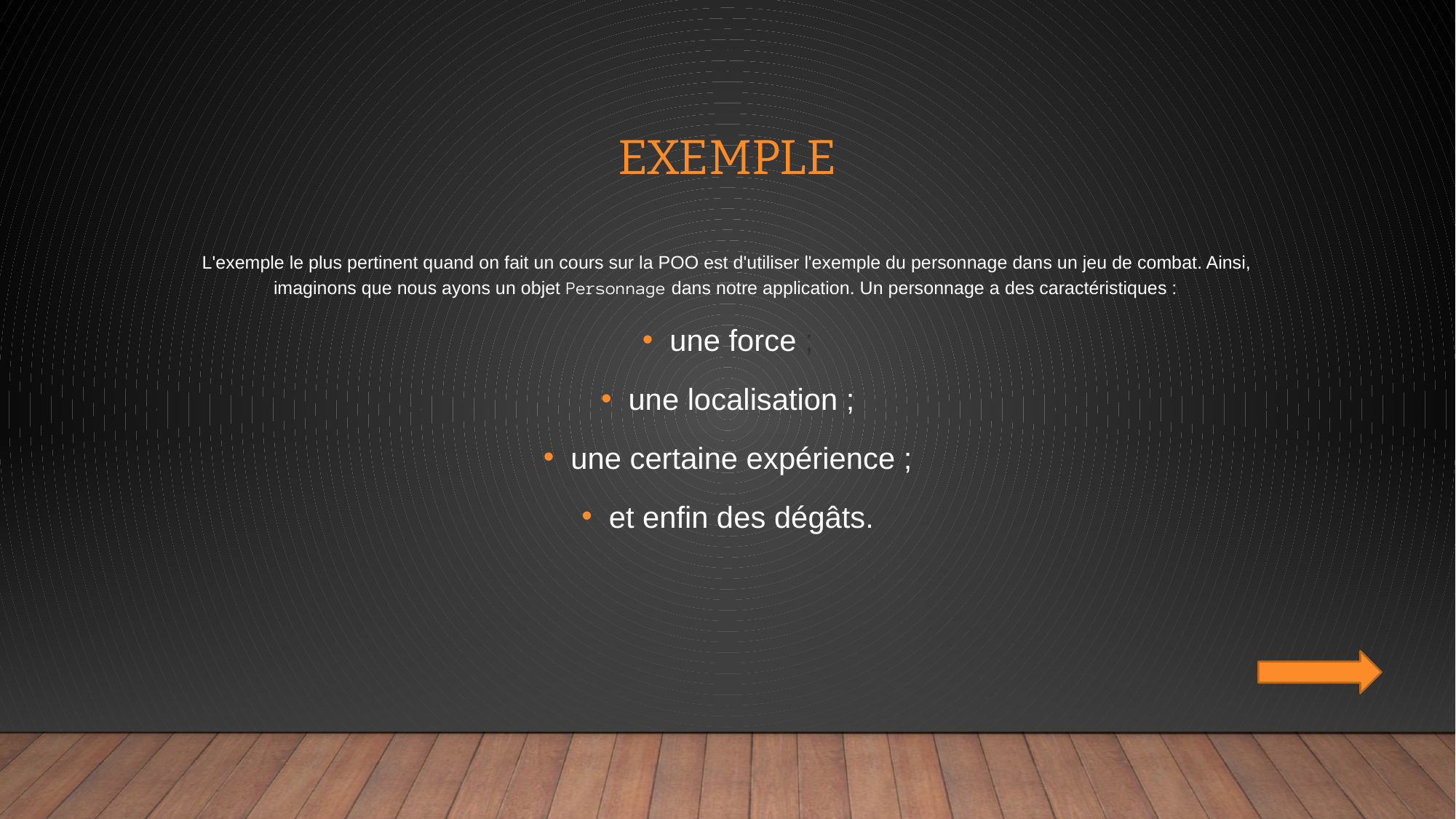

# exemple
L'exemple le plus pertinent quand on fait un cours sur la POO est d'utiliser l'exemple du personnage dans un jeu de combat. Ainsi, imaginons que nous ayons un objet Personnage dans notre application. Un personnage a des caractéristiques :
une force ;
une localisation ;
une certaine expérience ;
et enfin des dégâts.